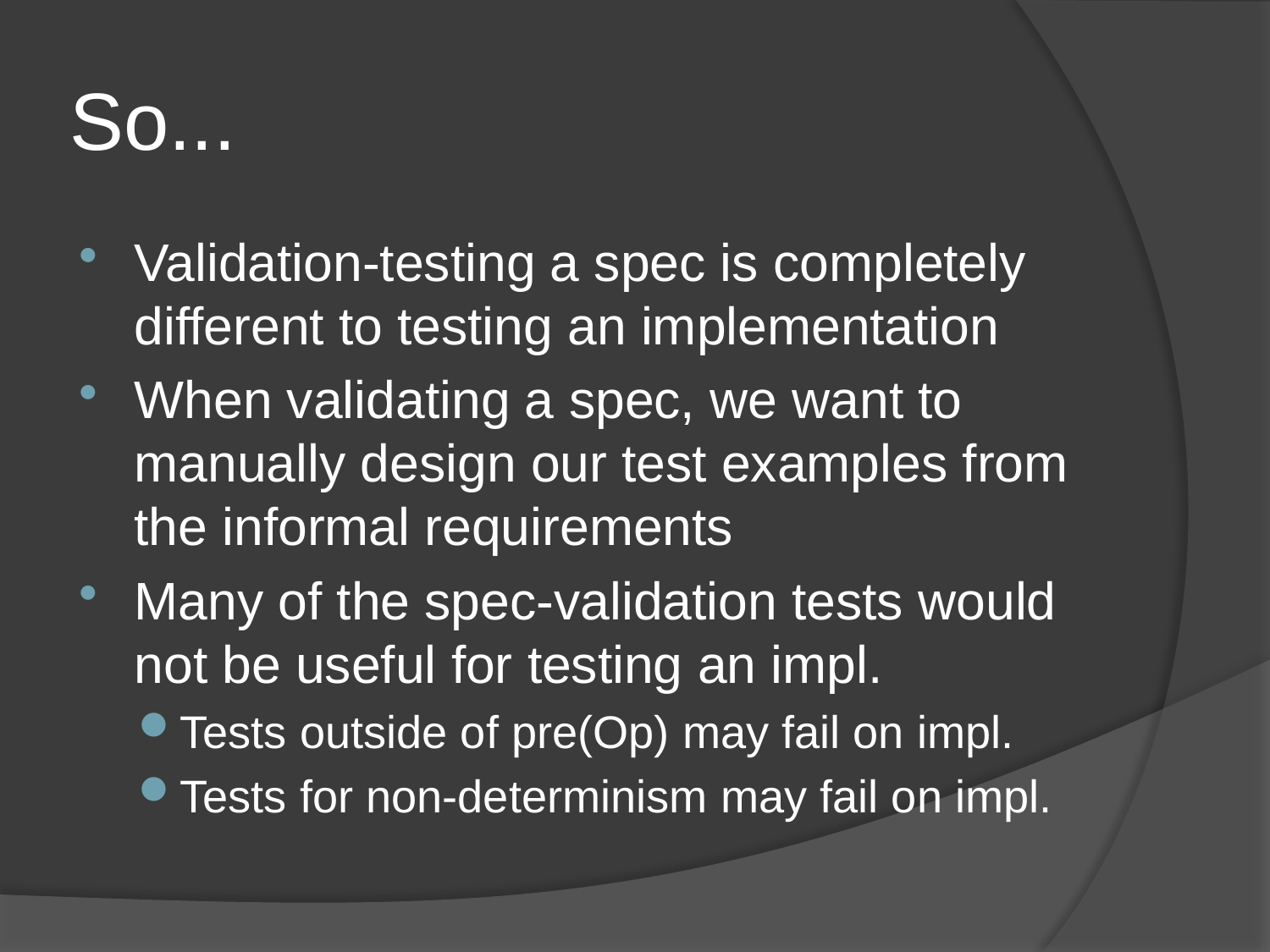

# So...
Validation-testing a spec is completely different to testing an implementation
When validating a spec, we want to manually design our test examples from the informal requirements
Many of the spec-validation tests would not be useful for testing an impl.
Tests outside of pre(Op) may fail on impl.
Tests for non-determinism may fail on impl.